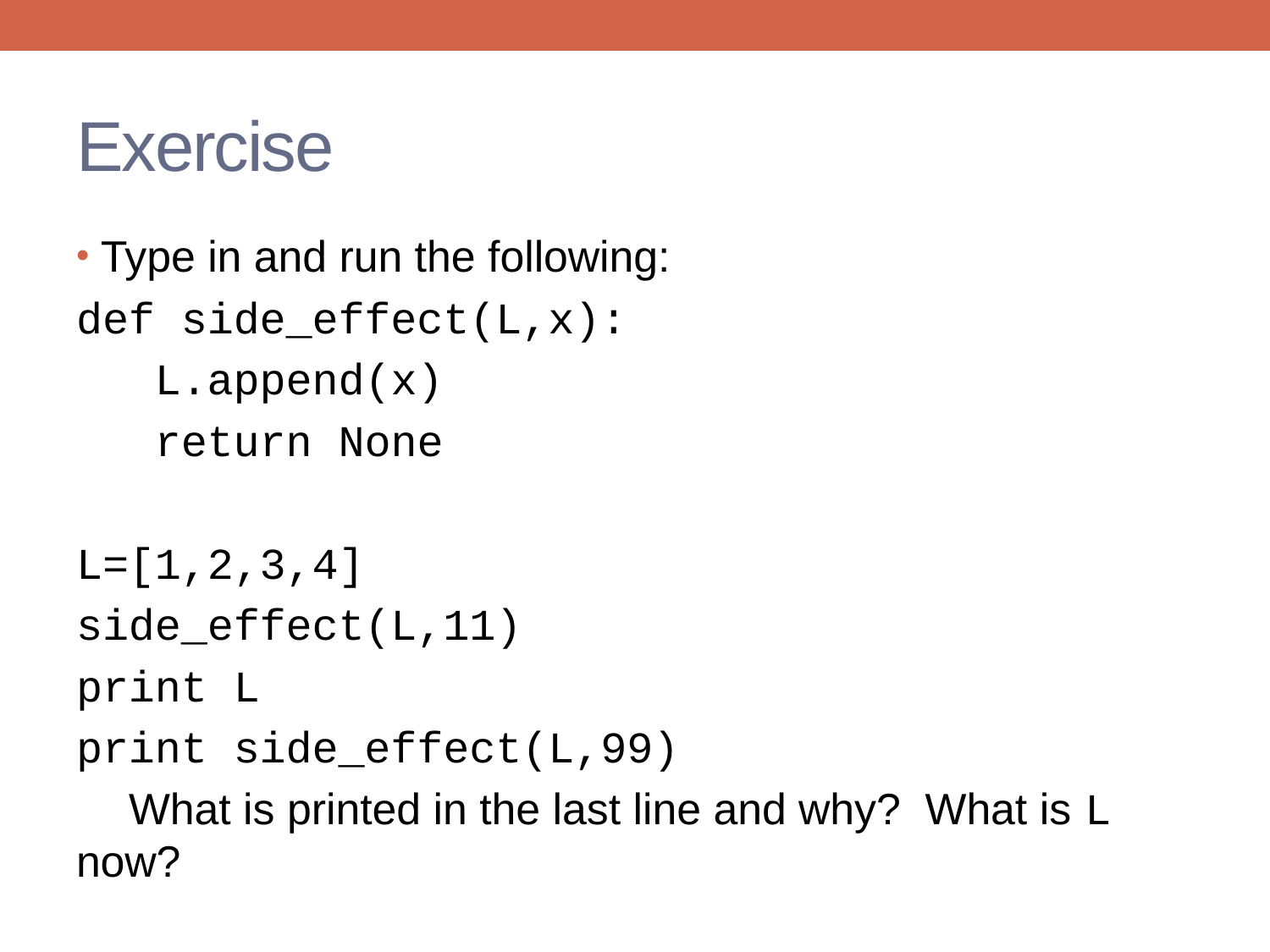

# Exercise
Type in and run the following:
def side_effect(L,x):
   L.append(x)
   return None

L=[1,2,3,4]
side_effect(L,11)
print L
print side_effect(L,99)
  What is printed in the last line and why?  What is L now?